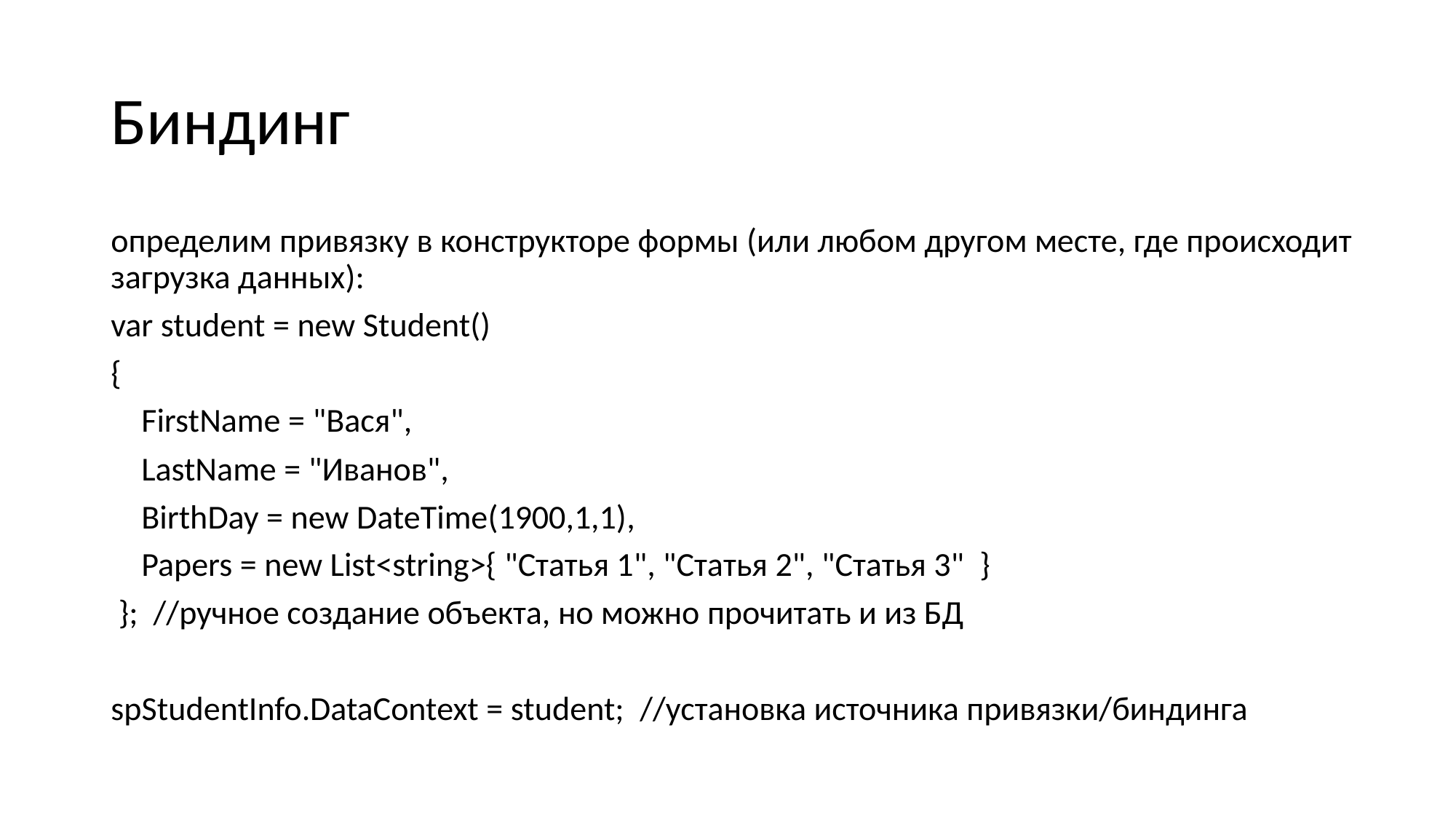

# Биндинг
определим привязку в конструкторе формы (или любом другом месте, где происходит загрузка данных):
var student = new Student()
{
    FirstName = "Вася",
    LastName = "Иванов",
    BirthDay = new DateTime(1900,1,1),
    Papers = new List<string>{ "Статья 1", "Статья 2", "Статья 3"  }
 };  //ручное создание объекта, но можно прочитать и из БД

spStudentInfo.DataContext = student;  //установка источника привязки/биндинга